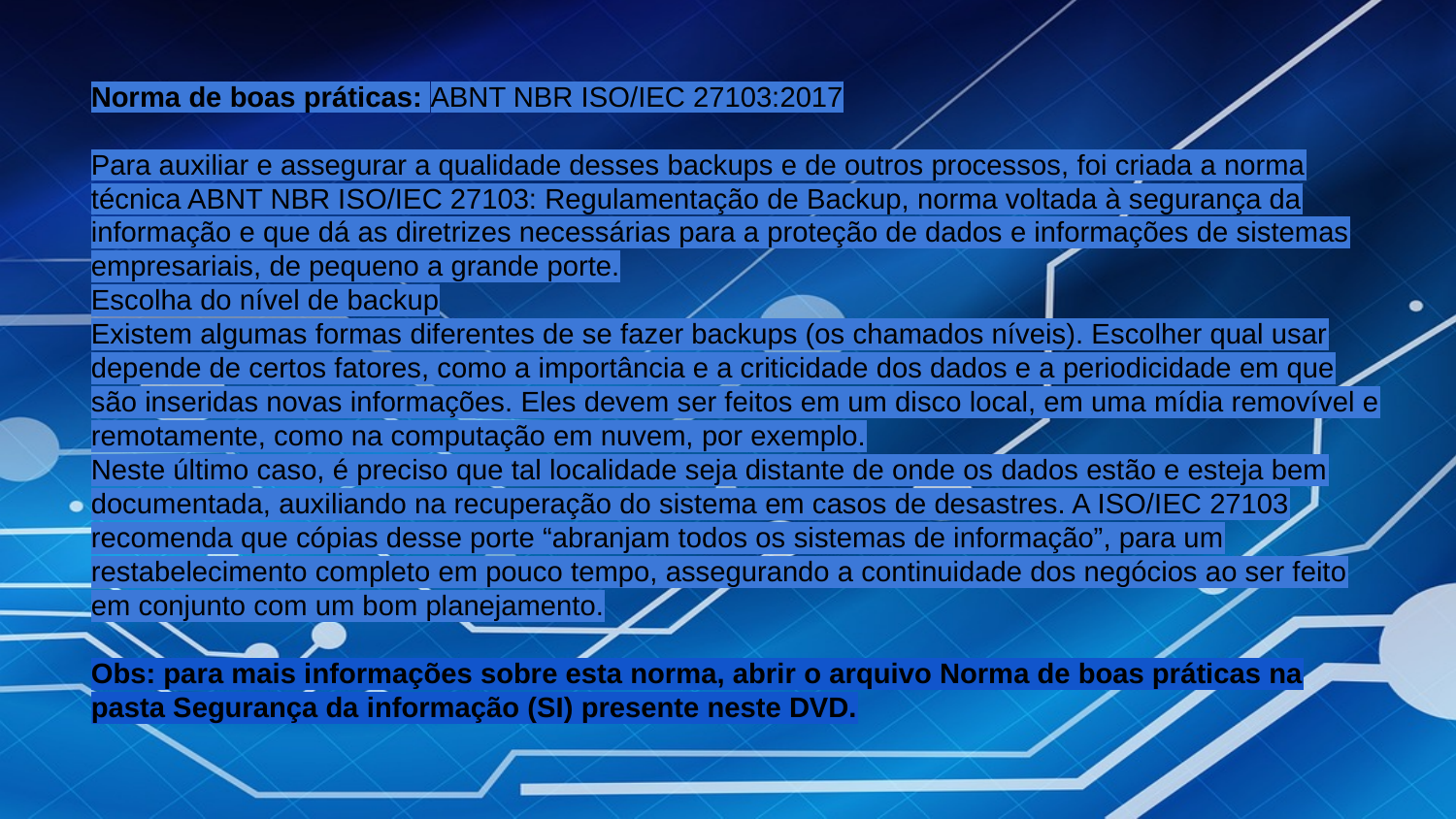

Norma de boas práticas: ABNT NBR ISO/IEC 27103:2017

Para auxiliar e assegurar a qualidade desses backups e de outros processos, foi criada a norma técnica ABNT NBR ISO/IEC 27103: Regulamentação de Backup, norma voltada à segurança da informação e que dá as diretrizes necessárias para a proteção de dados e informações de sistemas empresariais, de pequeno a grande porte.
Escolha do nível de backup
Existem algumas formas diferentes de se fazer backups (os chamados níveis). Escolher qual usar depende de certos fatores, como a importância e a criticidade dos dados e a periodicidade em que são inseridas novas informações. Eles devem ser feitos em um disco local, em uma mídia removível e remotamente, como na computação em nuvem, por exemplo.
Neste último caso, é preciso que tal localidade seja distante de onde os dados estão e esteja bem documentada, auxiliando na recuperação do sistema em casos de desastres. A ISO/IEC 27103 recomenda que cópias desse porte “abranjam todos os sistemas de informação”, para um restabelecimento completo em pouco tempo, assegurando a continuidade dos negócios ao ser feito em conjunto com um bom planejamento.

Obs: para mais informações sobre esta norma, abrir o arquivo Norma de boas práticas na pasta Segurança da informação (SI) presente neste DVD.